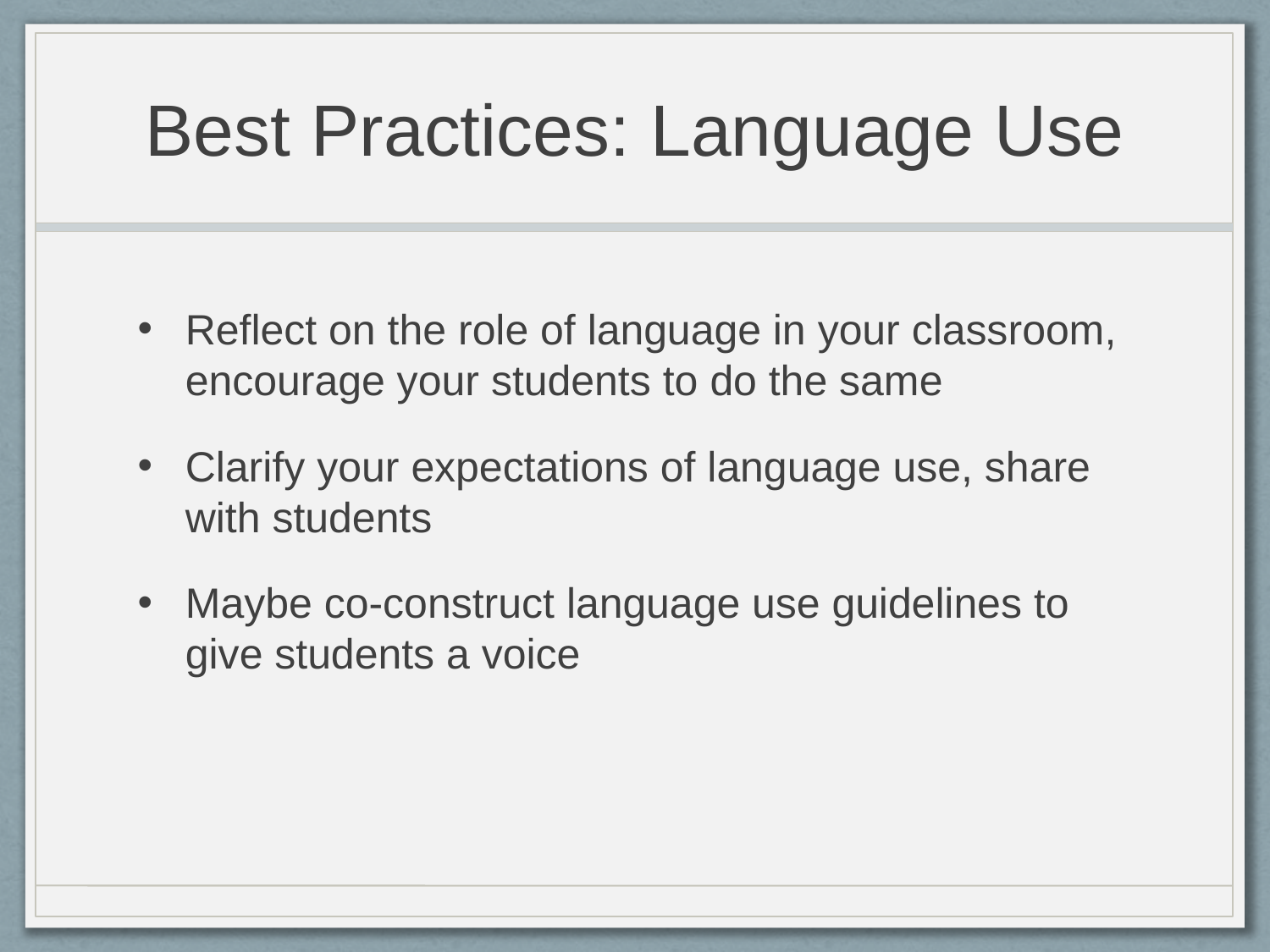

# Best Practices: Language Use
Reflect on the role of language in your classroom, encourage your students to do the same
Clarify your expectations of language use, share with students
Maybe co-construct language use guidelines to give students a voice